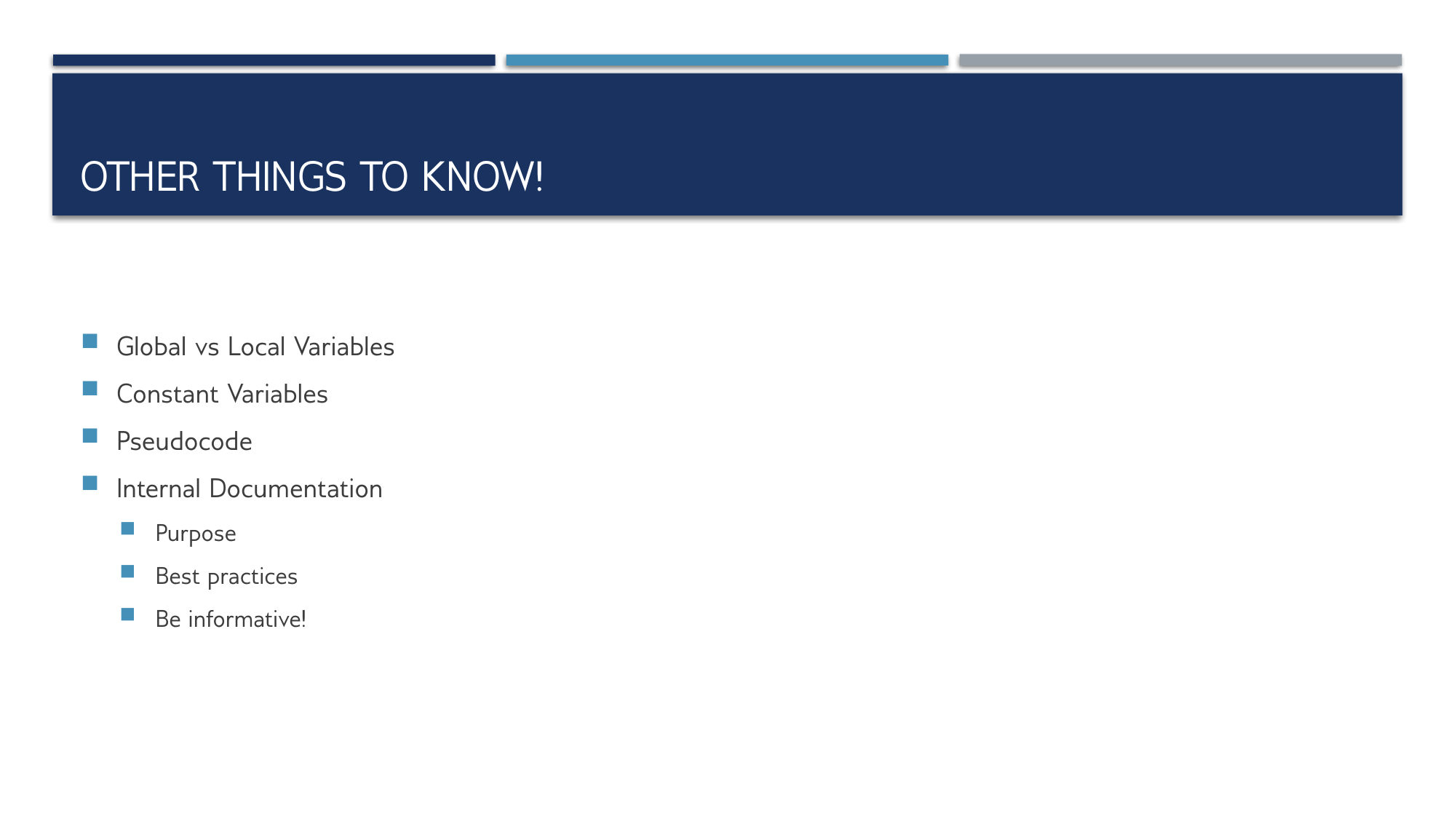

# Other things to know!
Global vs Local Variables
Constant Variables
Pseudocode
Internal Documentation
Purpose
Best practices
Be informative!